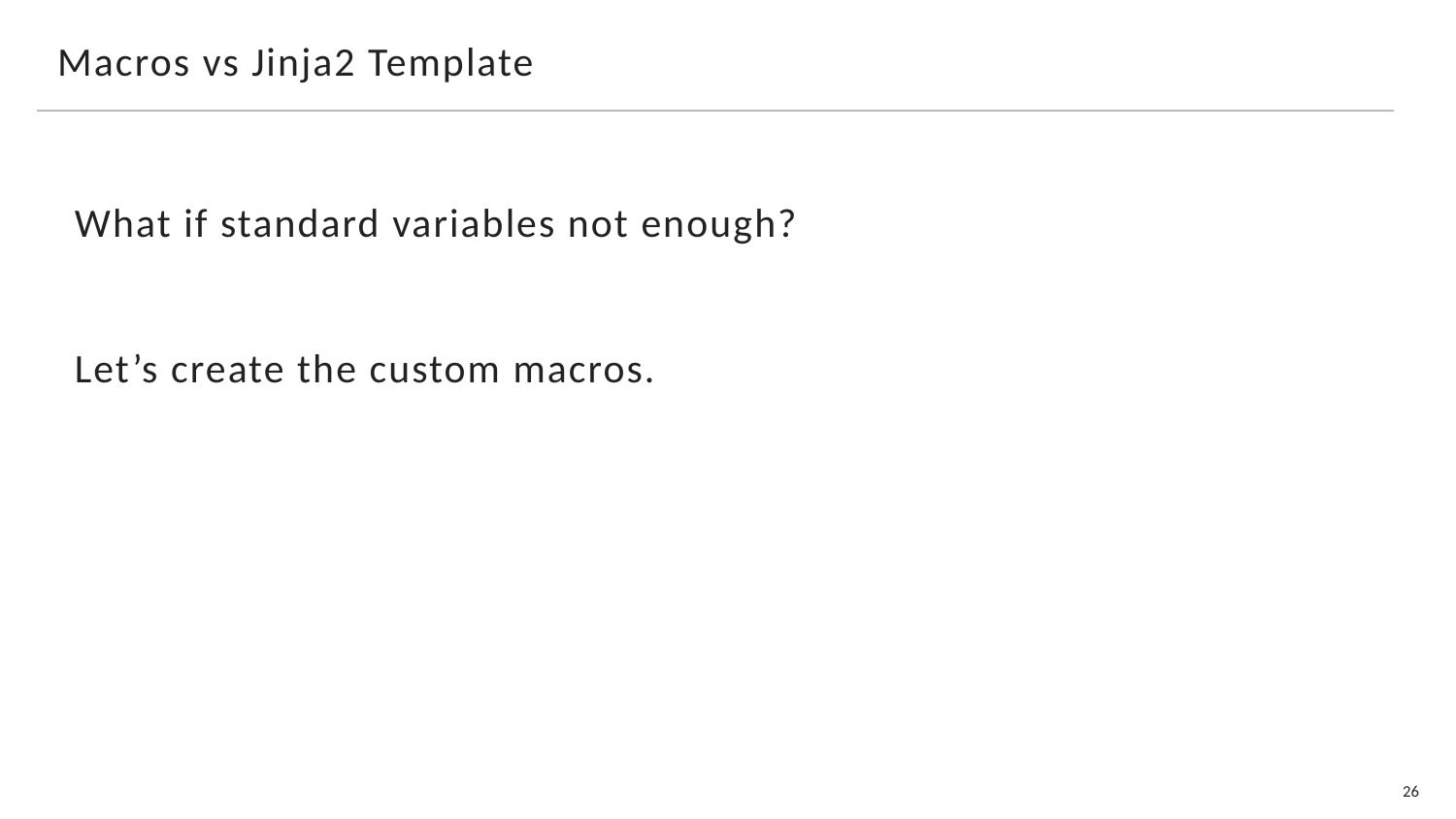

# Macros vs Jinja2 Template
What if standard variables not enough?

Let’s create the custom macros.

26